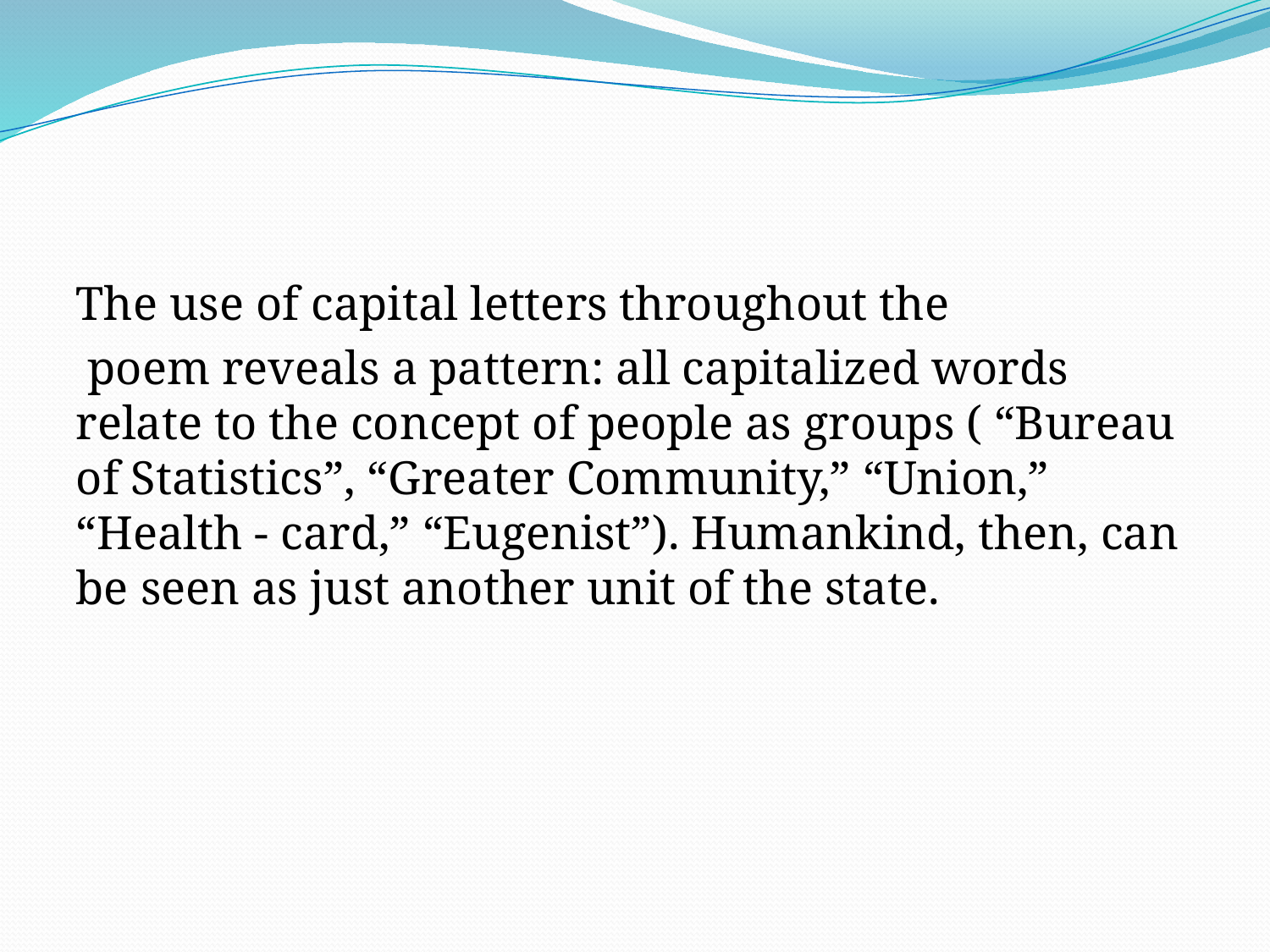

#
The use of capital letters throughout the
 poem reveals a pattern: all capitalized words relate to the concept of people as groups ( “Bureau of Statistics”, “Greater Community,” “Union,” “Health - card,” “Eugenist”). Humankind, then, can be seen as just another unit of the state.